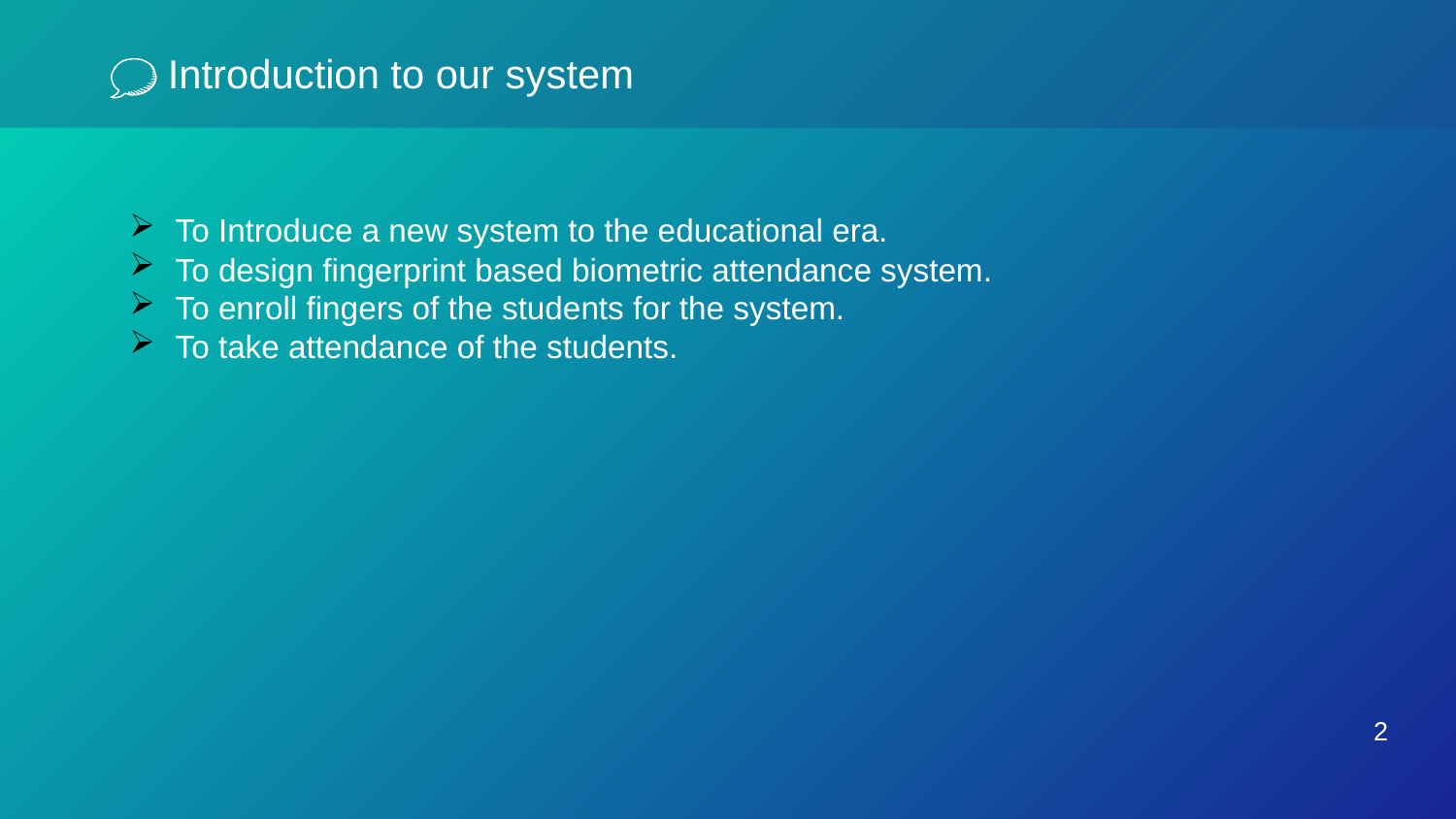

# Introduction to our system
To Introduce a new system to the educational era.
To design fingerprint based biometric attendance system.
To enroll fingers of the students for the system.
To take attendance of the students.

2